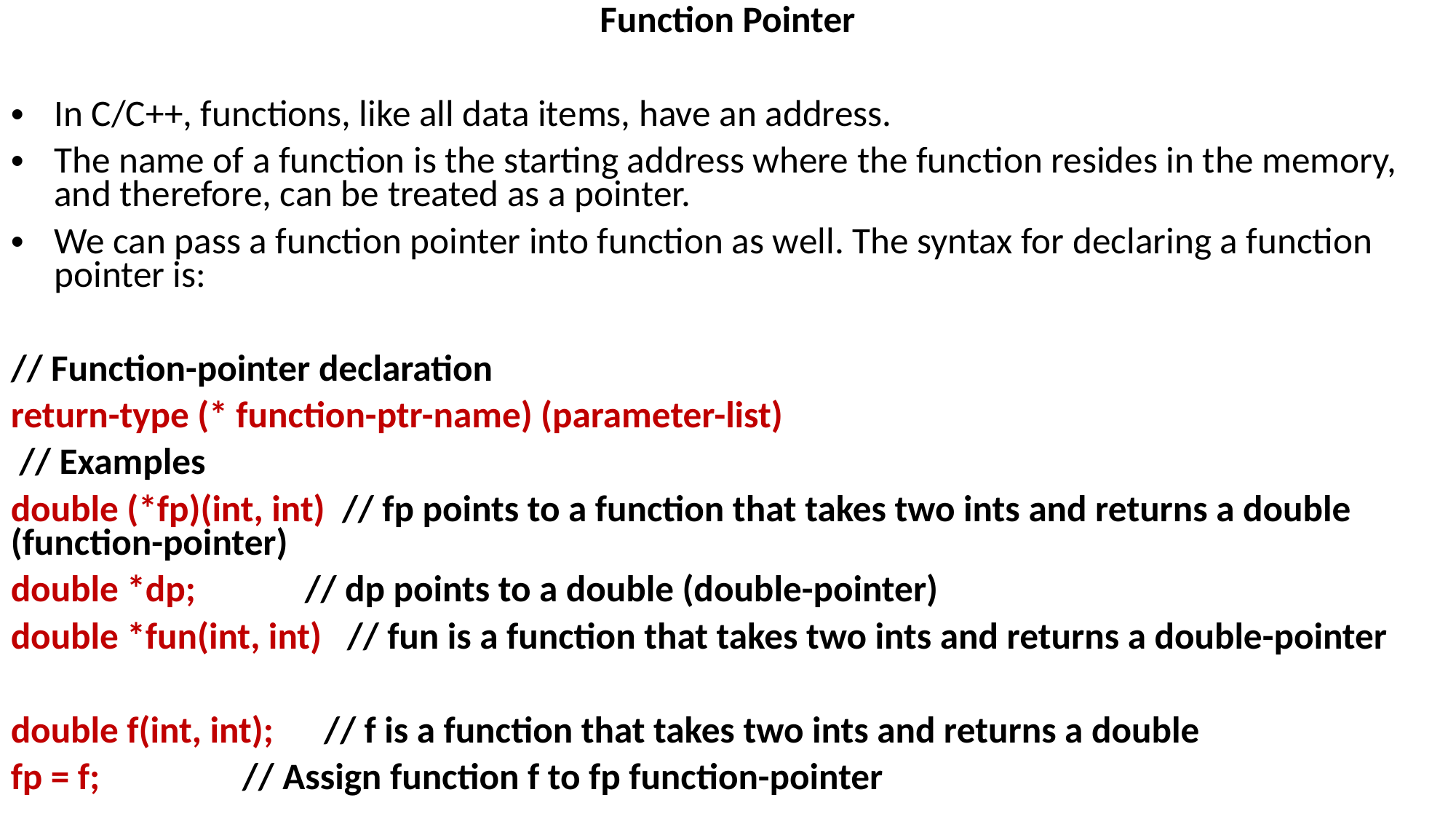

Function Pointer

In C/C++, functions, like all data items, have an address.
The name of a function is the starting address where the function resides in the memory, and therefore, can be treated as a pointer.
We can pass a function pointer into function as well. The syntax for declaring a function pointer is:

// Function-pointer declaration
return-type (* function-ptr-name) (parameter-list)
 // Examples
double (*fp)(int, int)  // fp points to a function that takes two ints and returns a double (function-pointer)
double *dp;             // dp points to a double (double-pointer)
double *fun(int, int)   // fun is a function that takes two ints and returns a double-pointer

double f(int, int);      // f is a function that takes two ints and returns a double
fp = f;                 // Assign function f to fp function-pointer